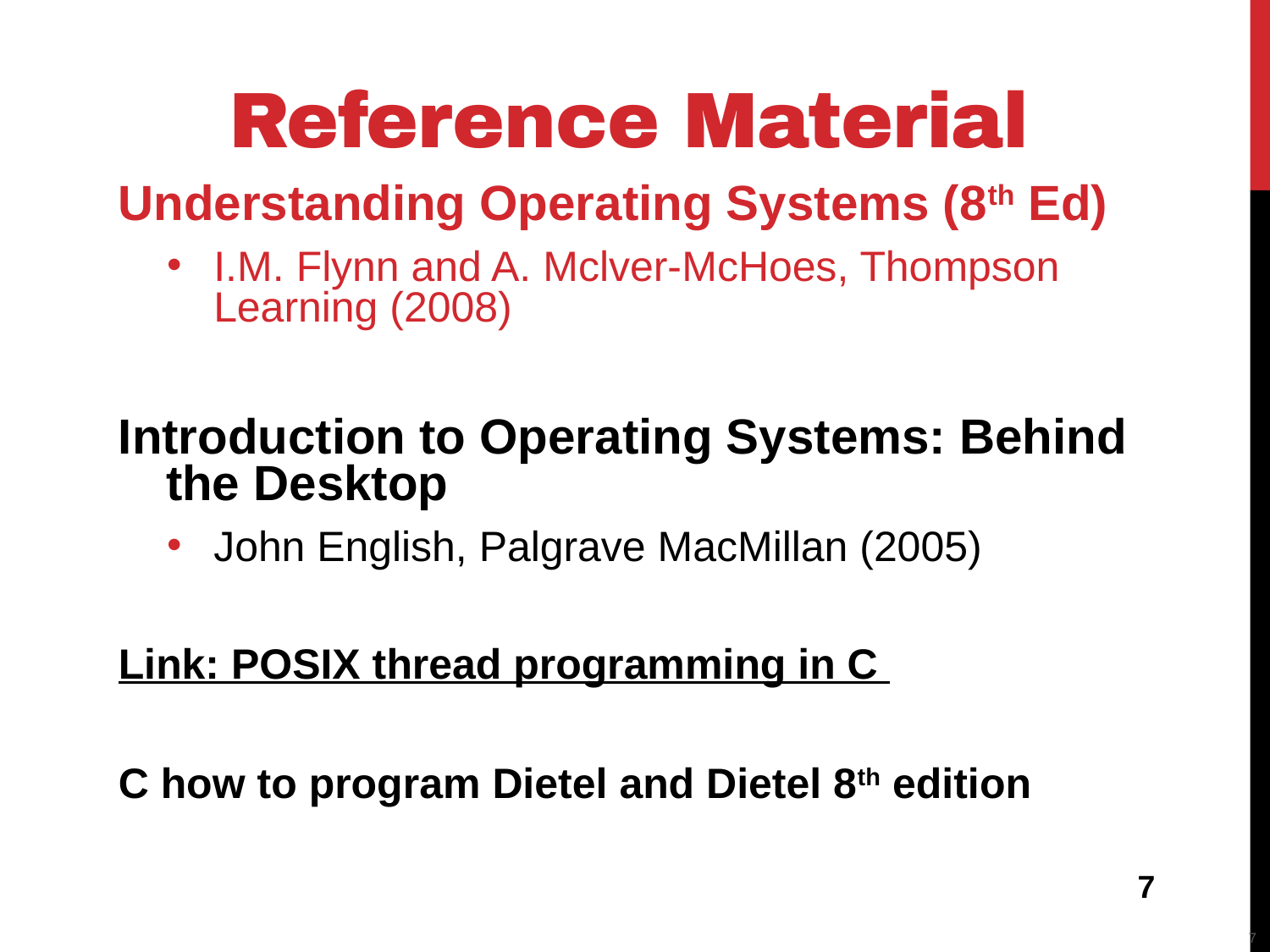

Reference Material

Understanding Operating Systems (8th Ed)
I.M. Flynn and A. Mclver-McHoes, Thompson Learning (2008)

Introduction to Operating Systems: Behind the Desktop
John English, Palgrave MacMillan (2005)

Link: POSIX thread programming in C

C how to program Dietel and Dietel 8th edition

7
7